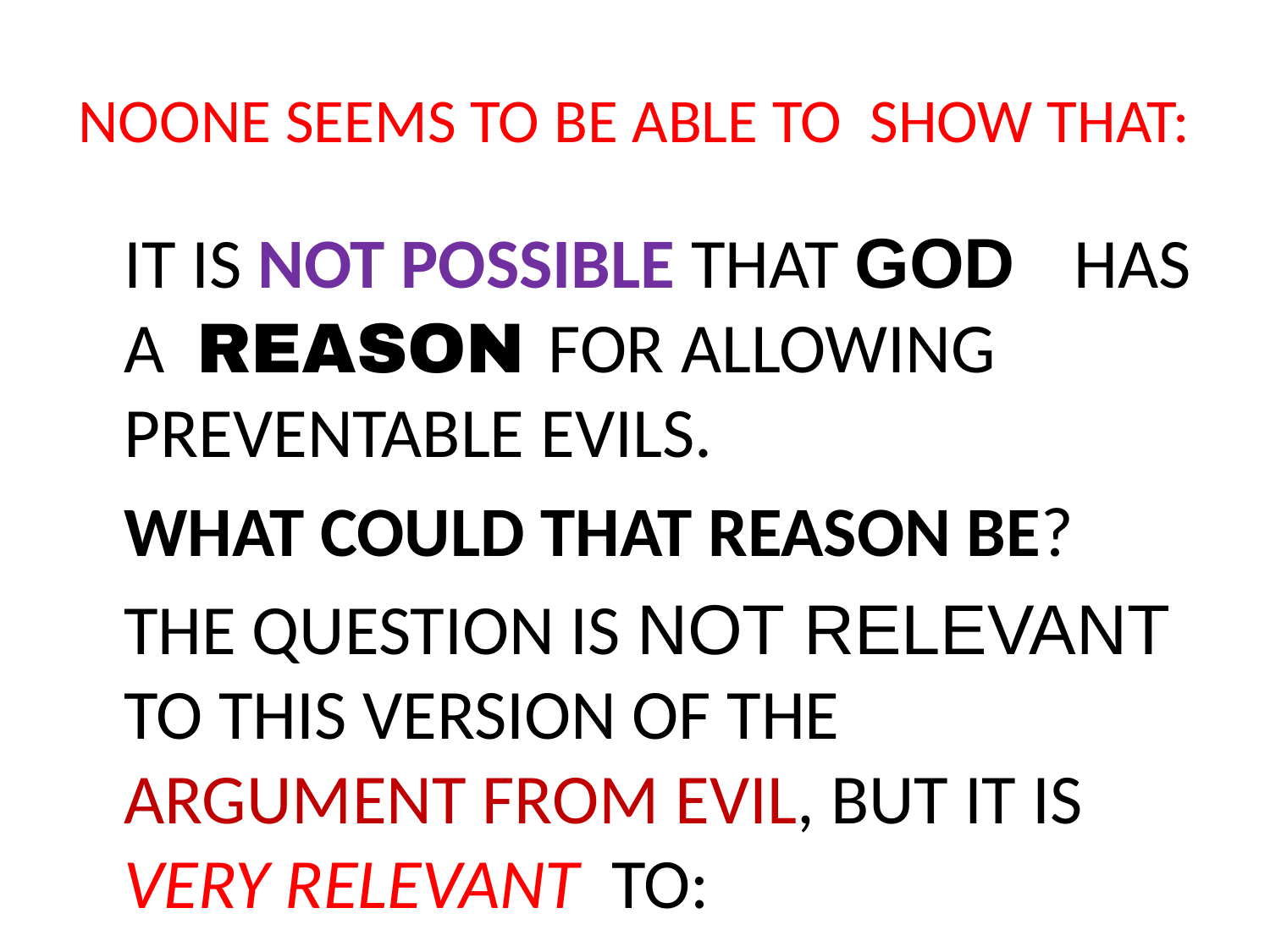

# NOONE SEEMS TO BE ABLE TO  SHOW THAT:
   IT IS NOT POSSIBLE THAT GOD   HAS A  REASON FOR ALLOWING PREVENTABLE EVILS.
   WHAT COULD THAT REASON BE?
   THE QUESTION IS NOT RELEVANT TO THIS VERSION OF THE ARGUMENT FROM EVIL, BUT IT IS VERY RELEVANT  TO: